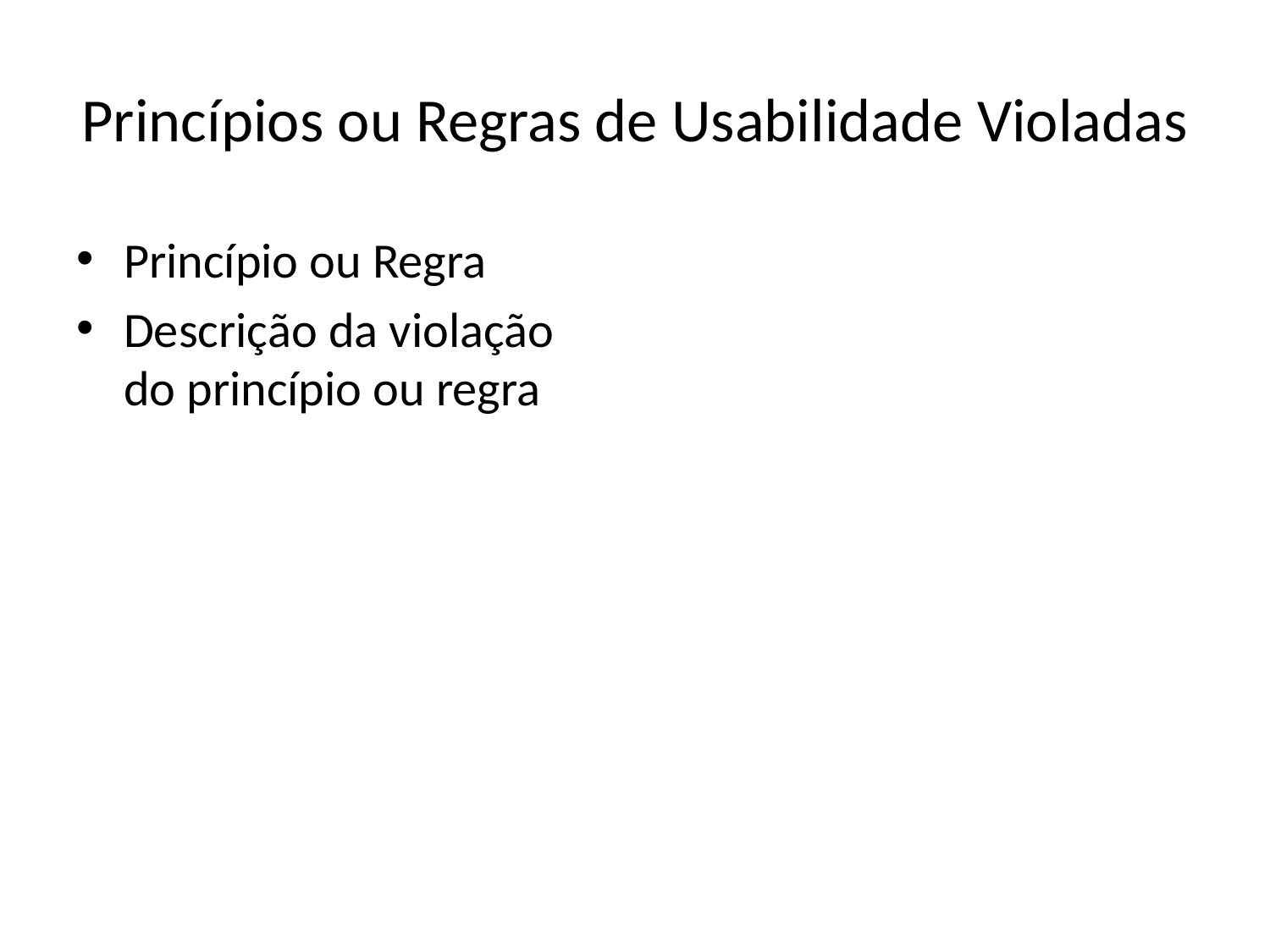

# Princípios ou Regras de Usabilidade Violadas
Princípio ou Regra
Descrição da violação do princípio ou regra